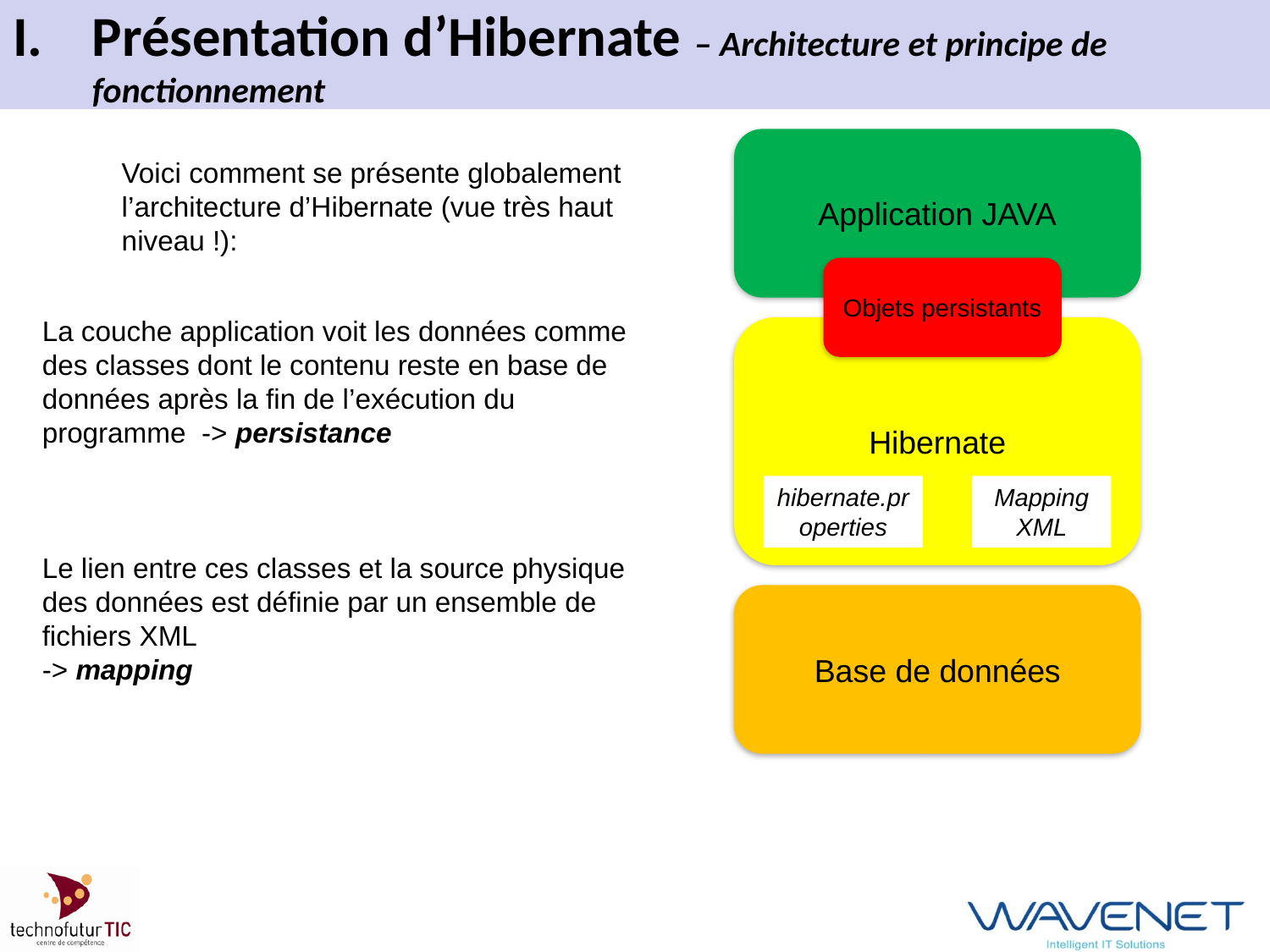

# Présentation d’Hibernate – Architecture et principe de fonctionnement
Application JAVA
Voici comment se présente globalement l’architecture d’Hibernate (vue très haut niveau !):
Objets persistants
La couche application voit les données comme des classes dont le contenu reste en base de données après la fin de l’exécution du programme  -> persistance

Le lien entre ces classes et la source physique des données est définie par un ensemble de fichiers XML
-> mapping
Hibernate
hibernate.properties
Mapping XML
Base de données
Introduction à Hibernate